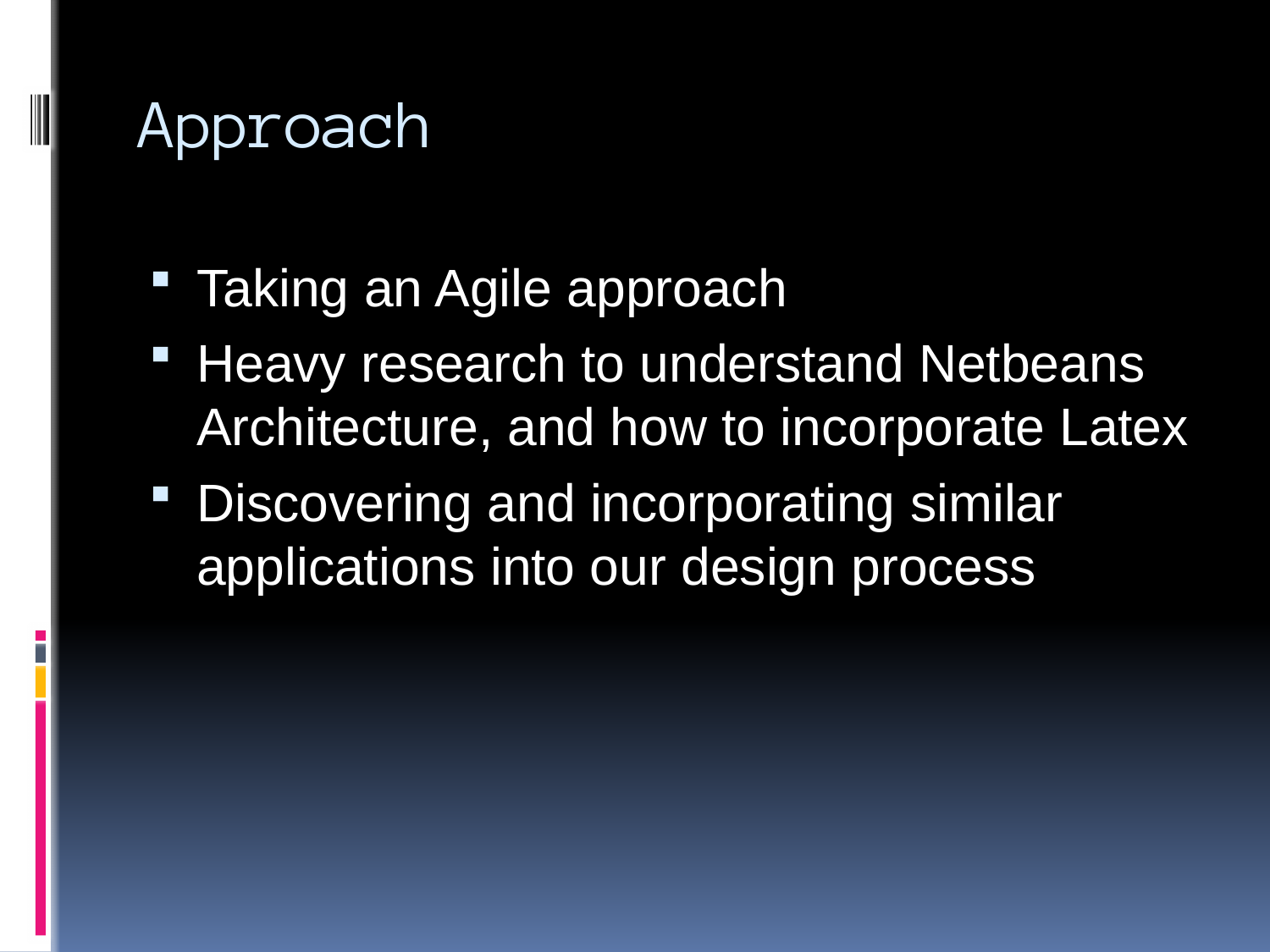

# Approach
Taking an Agile approach
Heavy research to understand Netbeans Architecture, and how to incorporate Latex
Discovering and incorporating similar applications into our design process